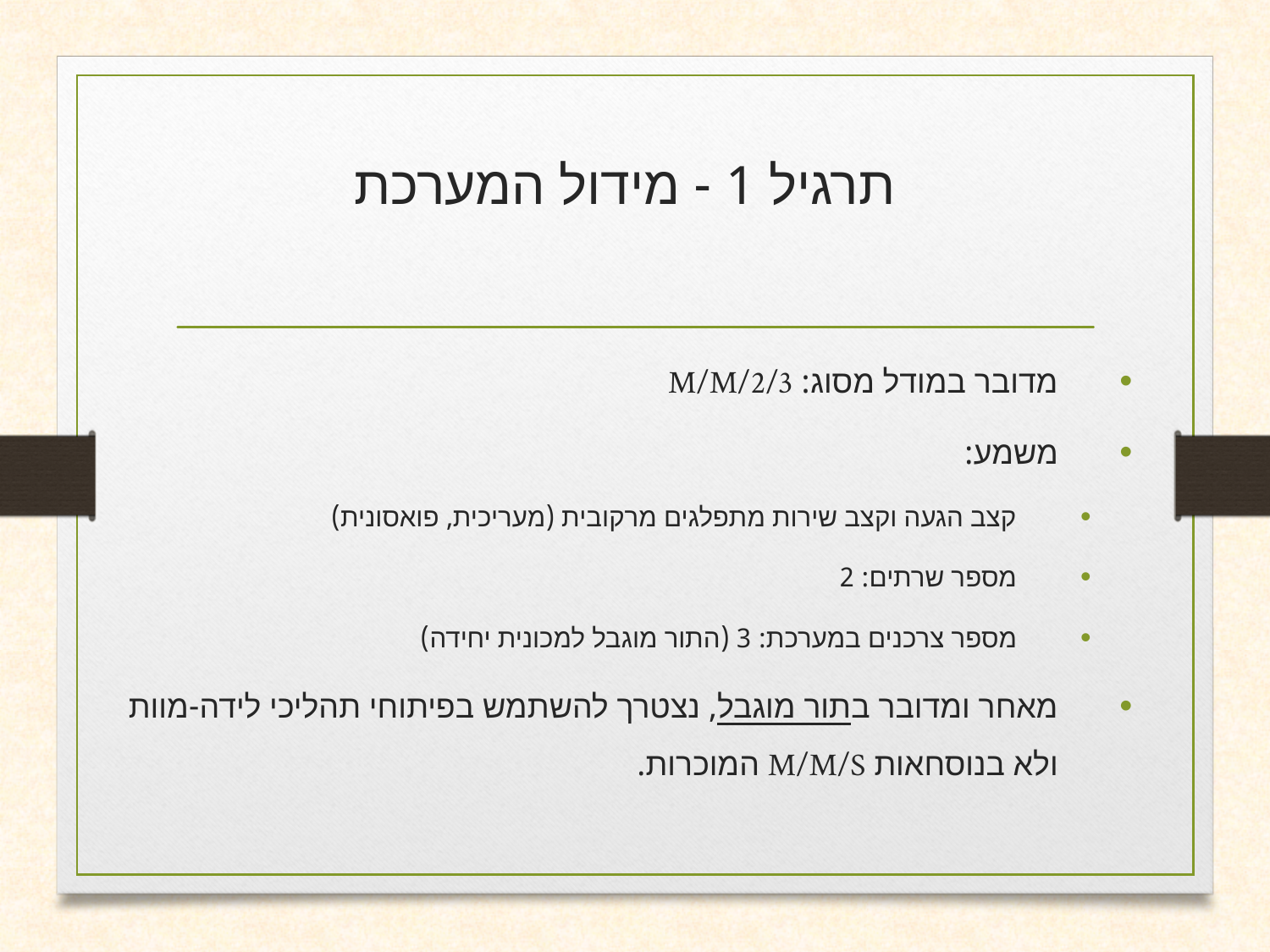

# תרגיל 1 - מידול המערכת
מדובר במודל מסוג: M/M/2/3
משמע:
קצב הגעה וקצב שירות מתפלגים מרקובית (מעריכית, פואסונית)
מספר שרתים: 2
מספר צרכנים במערכת: 3 (התור מוגבל למכונית יחידה)
מאחר ומדובר בתור מוגבל, נצטרך להשתמש בפיתוחי תהליכי לידה-מוות ולא בנוסחאות M/M/S המוכרות.